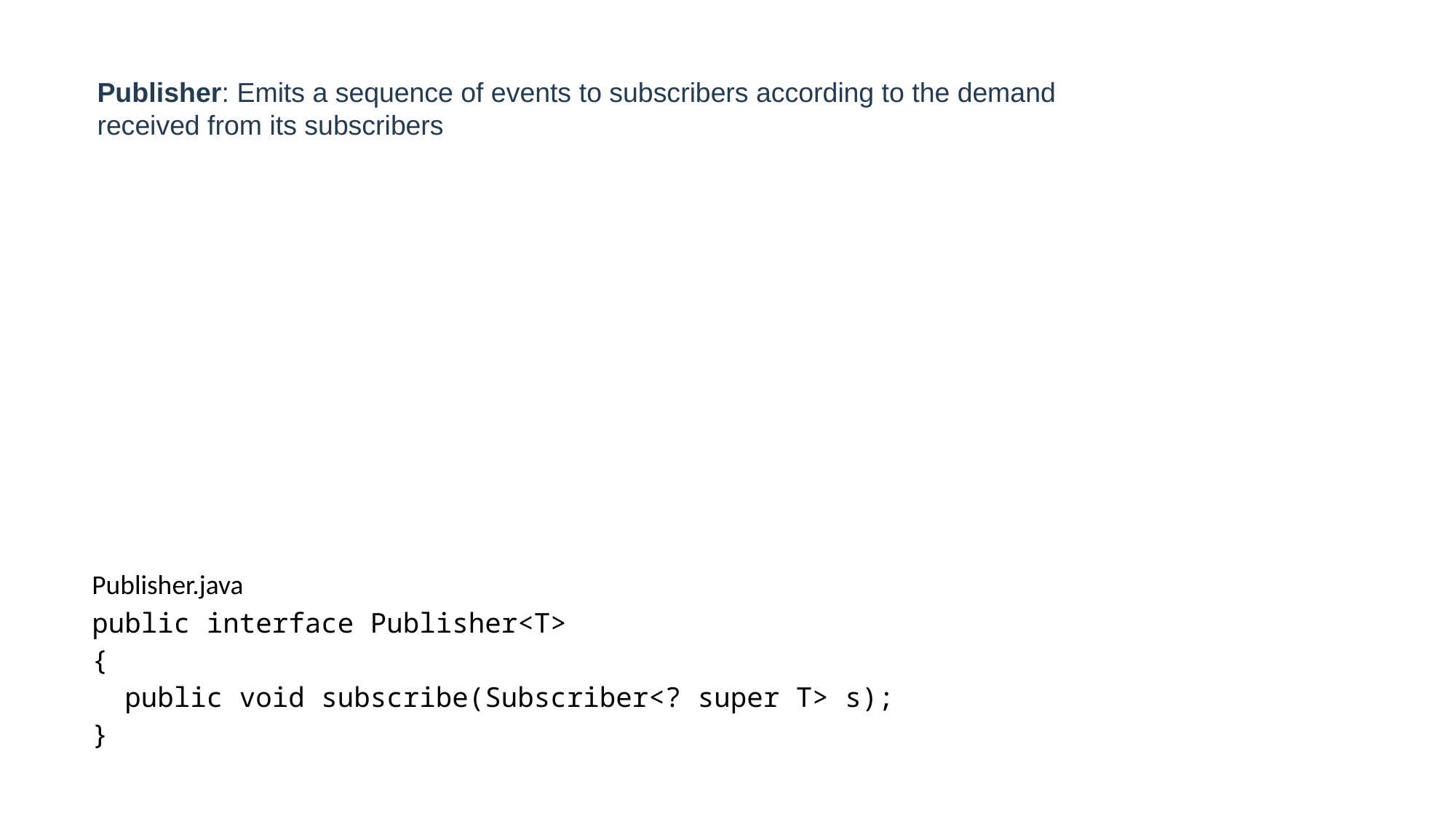

Publisher: Emits a sequence of events to subscribers according to the demand received from its subscribers
| Publisher.java |
| --- |
| public interface Publisher<T> {   public void subscribe(Subscriber<? super T> s); } |